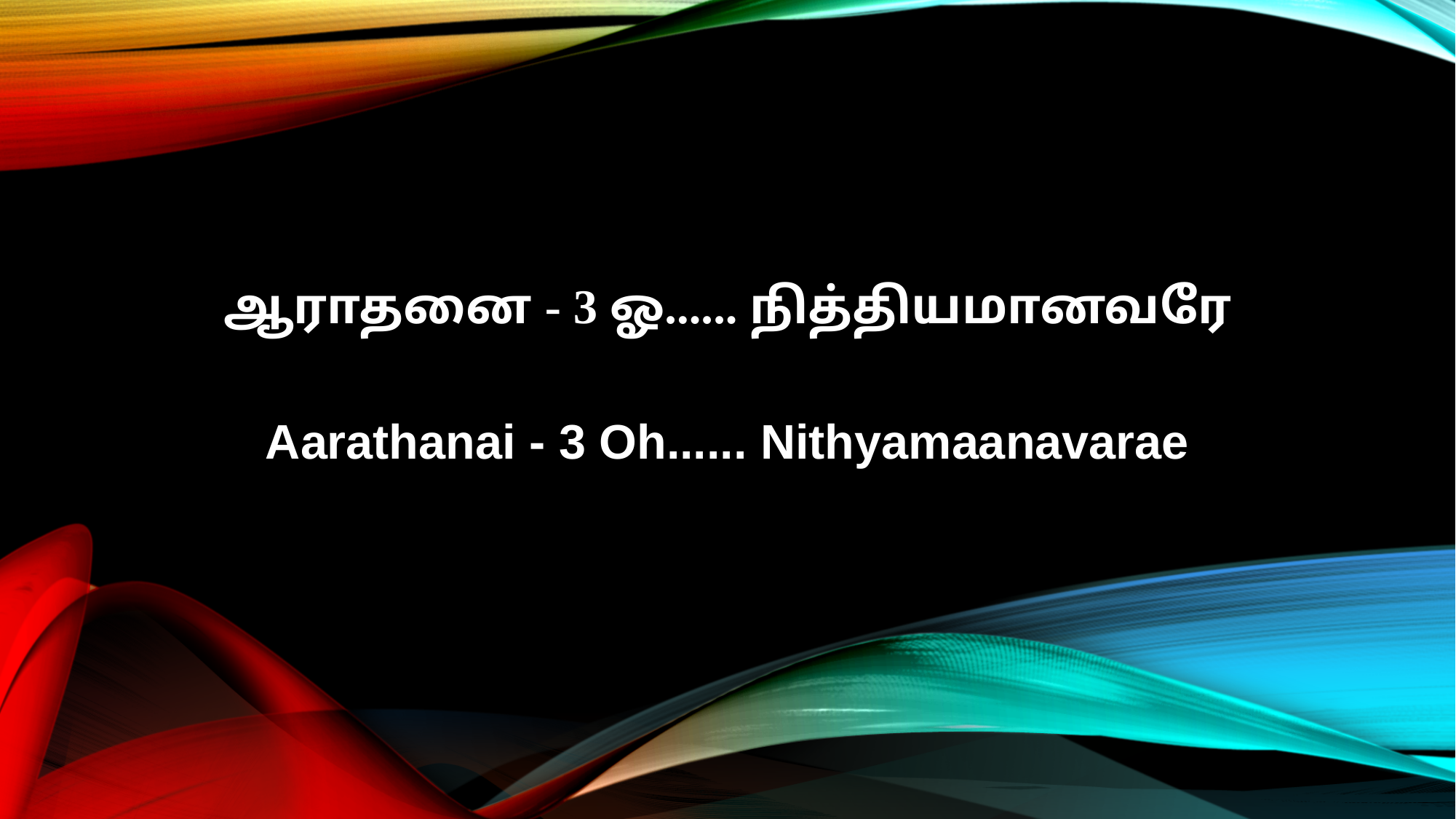

ஆராதனை - 3 ஓ...... நித்தியமானவரே

Aarathanai - 3 Oh...... Nithyamaanavarae